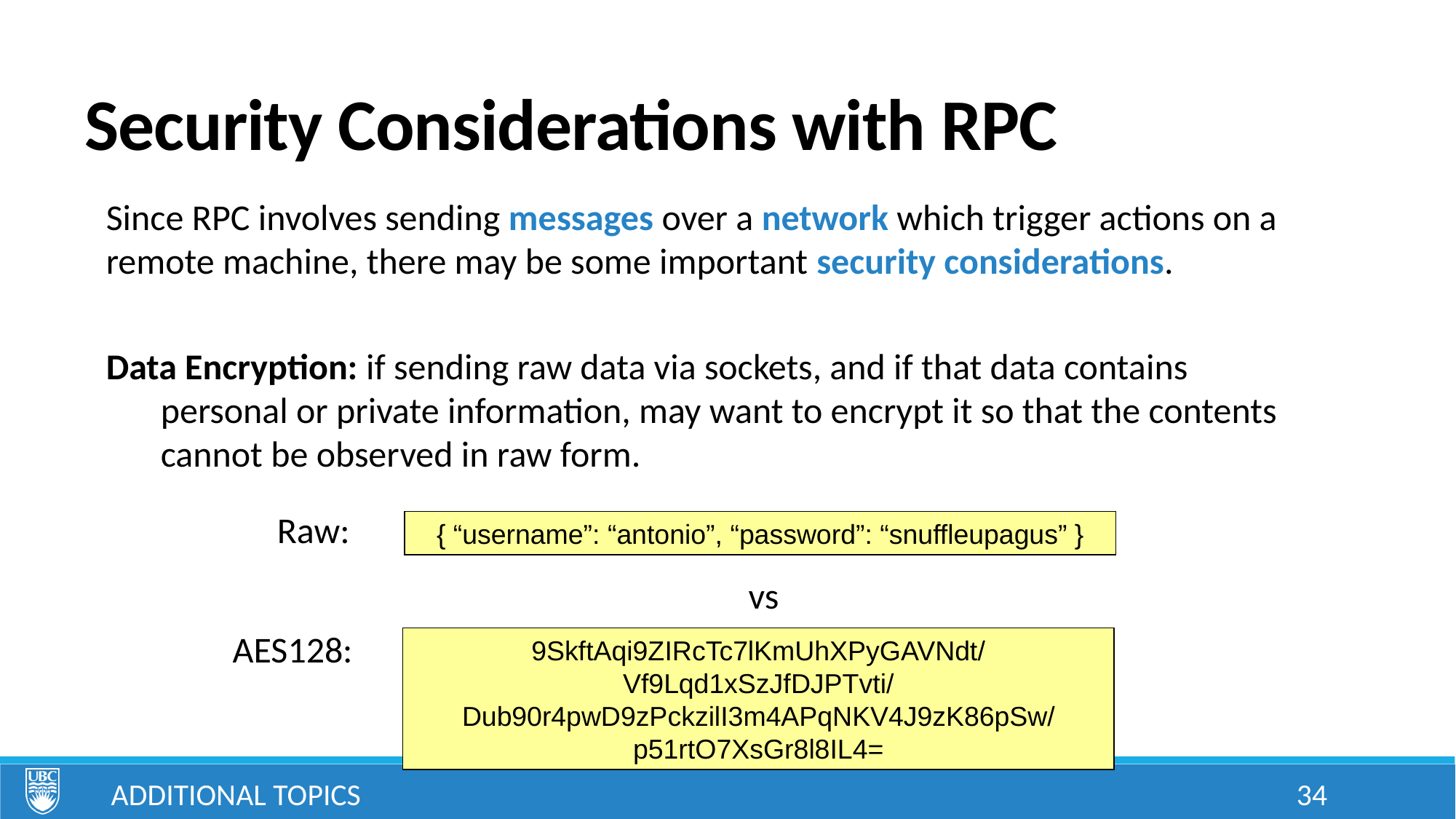

# Security Considerations with RPC
Since RPC involves sending messages over a network which trigger actions on a remote machine, there may be some important security considerations.

Data Encryption: if sending raw data via sockets, and if that data contains personal or private information, may want to encrypt it so that the contents cannot be observed in raw form.
Raw:
{ “username”: “antonio”, “password”: “snuffleupagus” }
vs
AES128:
9SkftAqi9ZIRcTc7lKmUhXPyGAVNdt/Vf9Lqd1xSzJfDJPTvti/Dub90r4pwD9zPckzilI3m4APqNKV4J9zK86pSw/p51rtO7XsGr8l8IL4=
Additional Topics
34